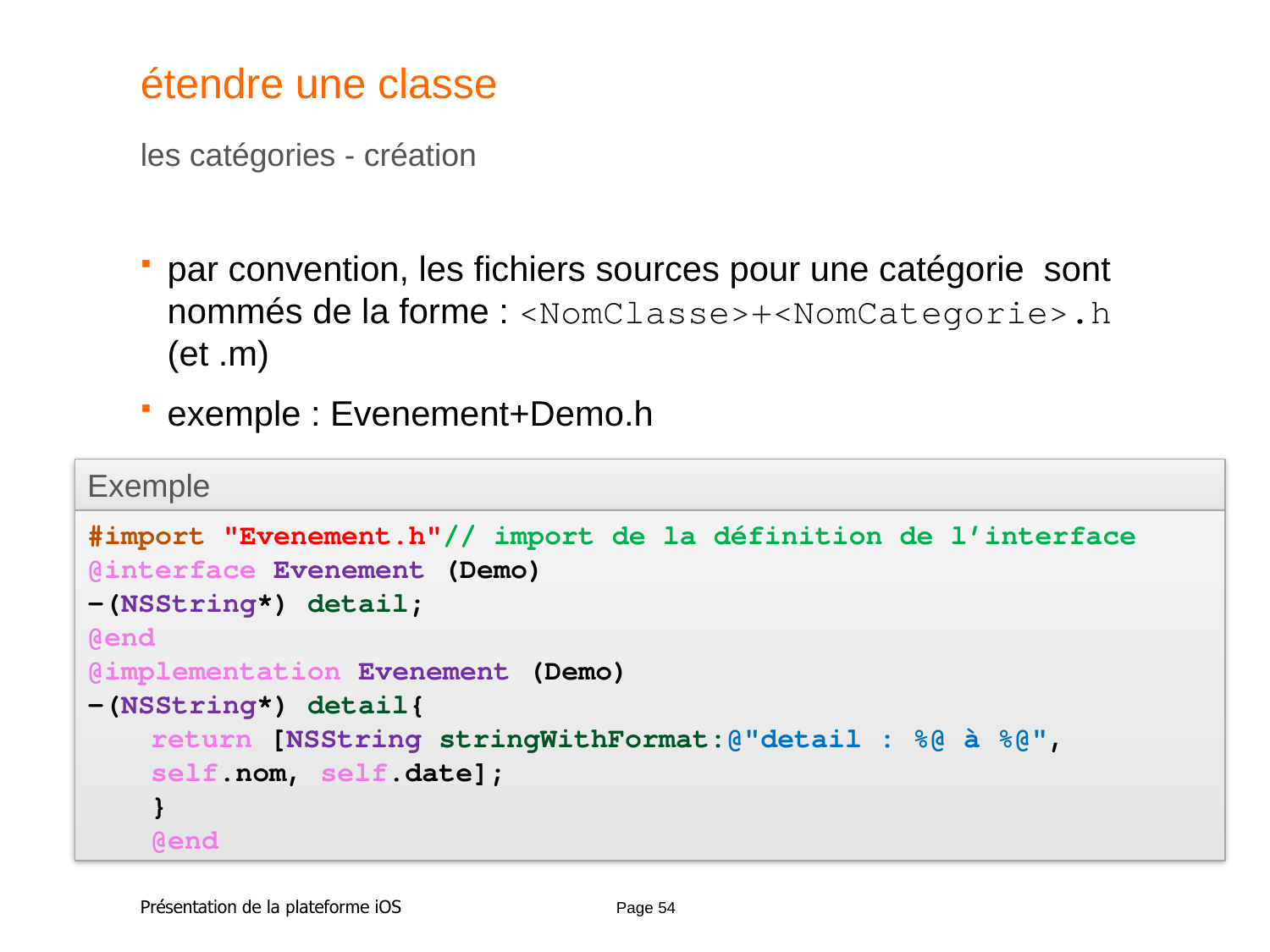

# étendre une classe
les catégories - création
par convention, les fichiers sources pour une catégorie  sont nommés de la forme : <NomClasse>+<NomCategorie>.h (et .m)
exemple : Evenement+Demo.h

Exemple
#import "Evenement.h"// import de la définition de l’interface
@interface Evenement (Demo)
-(NSString*) detail;
@end
@implementation Evenement (Demo)
-(NSString*) detail{
return [NSString stringWithFormat:@"detail : %@ à %@", self.nom, self.date];
}
@end
Présentation de la plateforme iOS